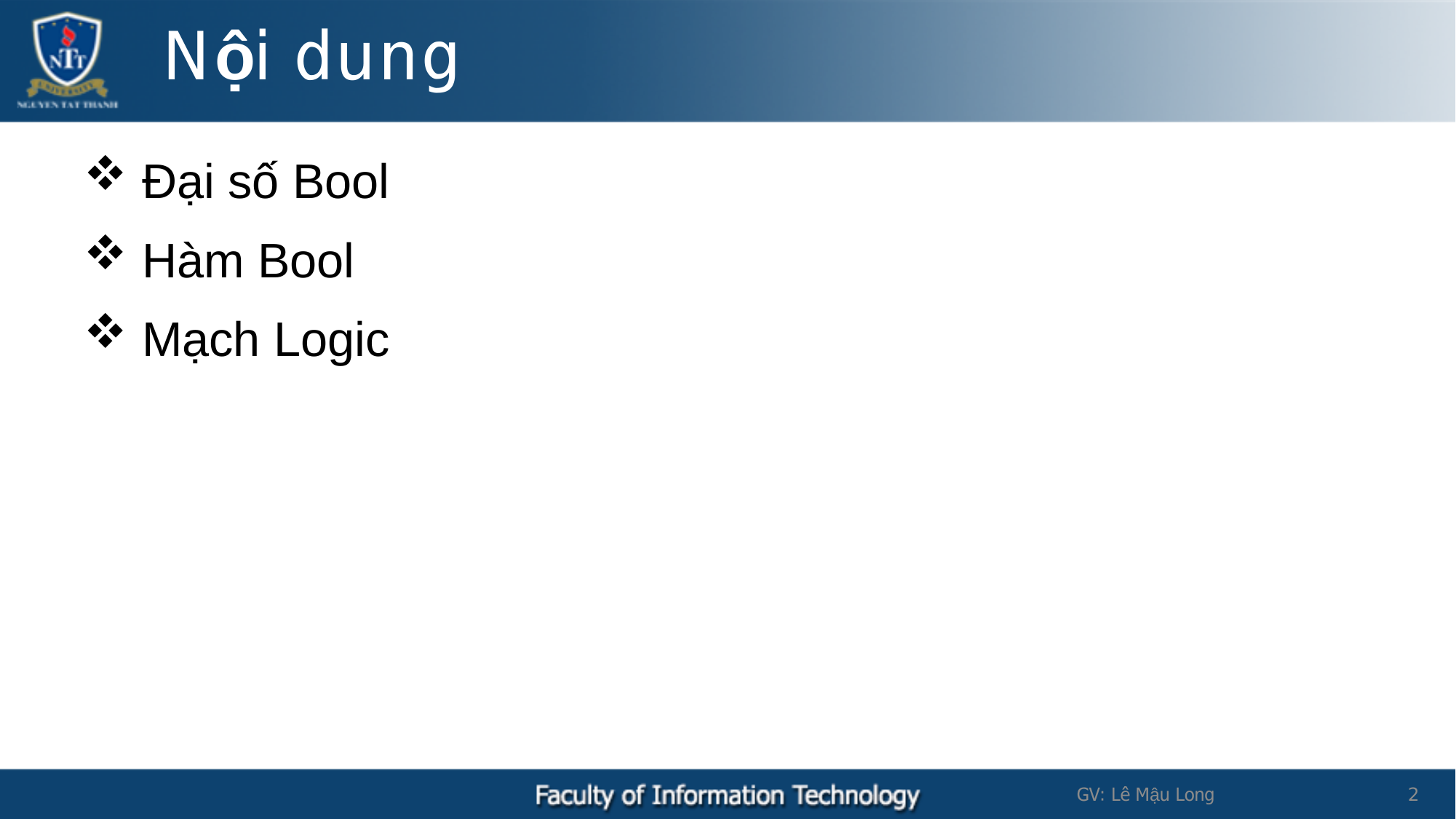

# Nội dung
 Đại số Bool
 Hàm Bool
 Mạch Logic
GV: Lê Mậu Long
2